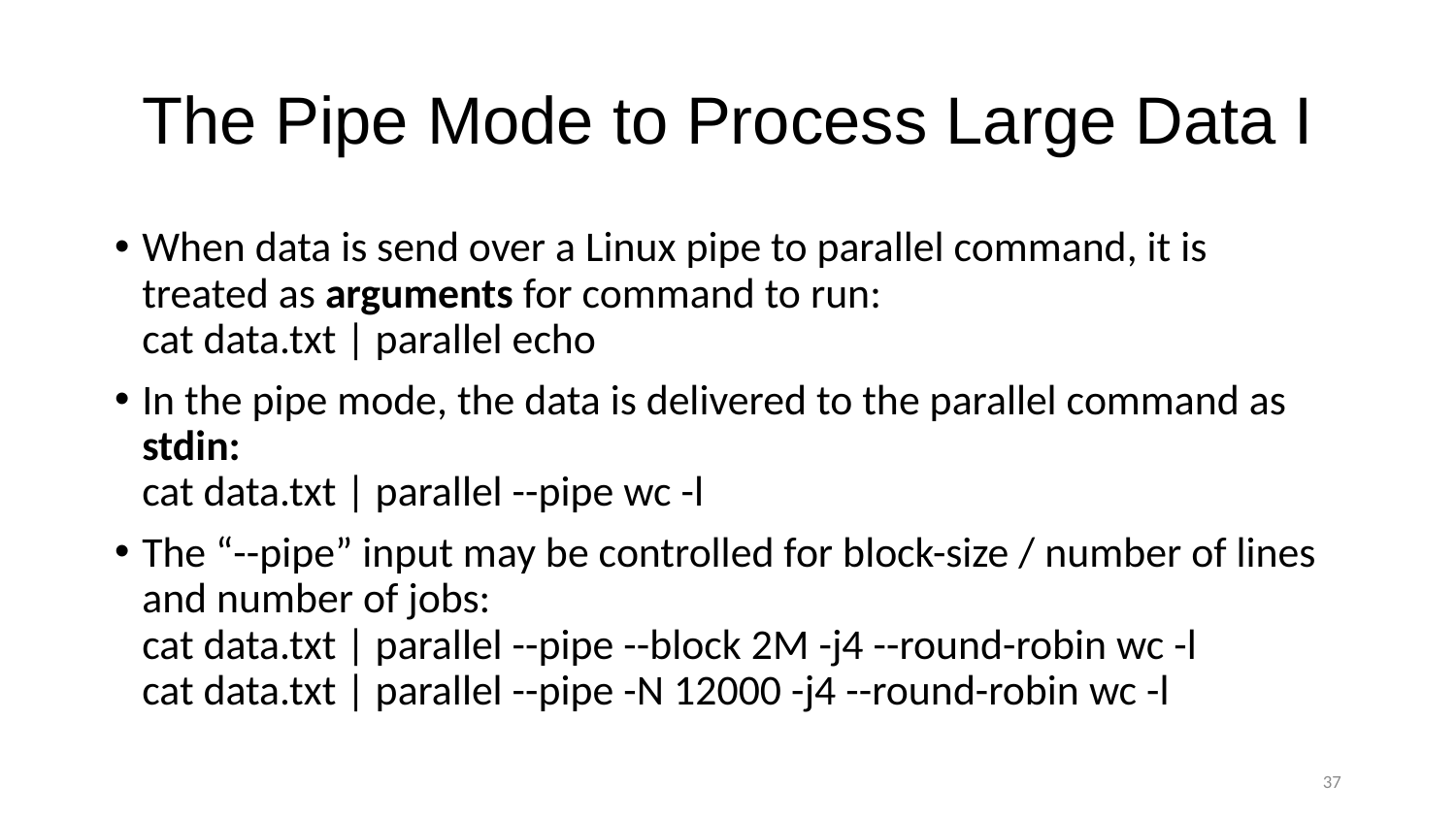

# The Pipe Mode to Process Large Data I
When data is send over a Linux pipe to parallel command, it is treated as arguments for command to run:
cat data.txt | parallel echo
In the pipe mode, the data is delivered to the parallel command as stdin:
cat data.txt | parallel --pipe wc -l
The “--pipe” input may be controlled for block-size / number of lines and number of jobs:
cat data.txt | parallel --pipe --block 2M -j4 --round-robin wc -l
cat data.txt | parallel --pipe -N 12000 -j4 --round-robin wc -l
37